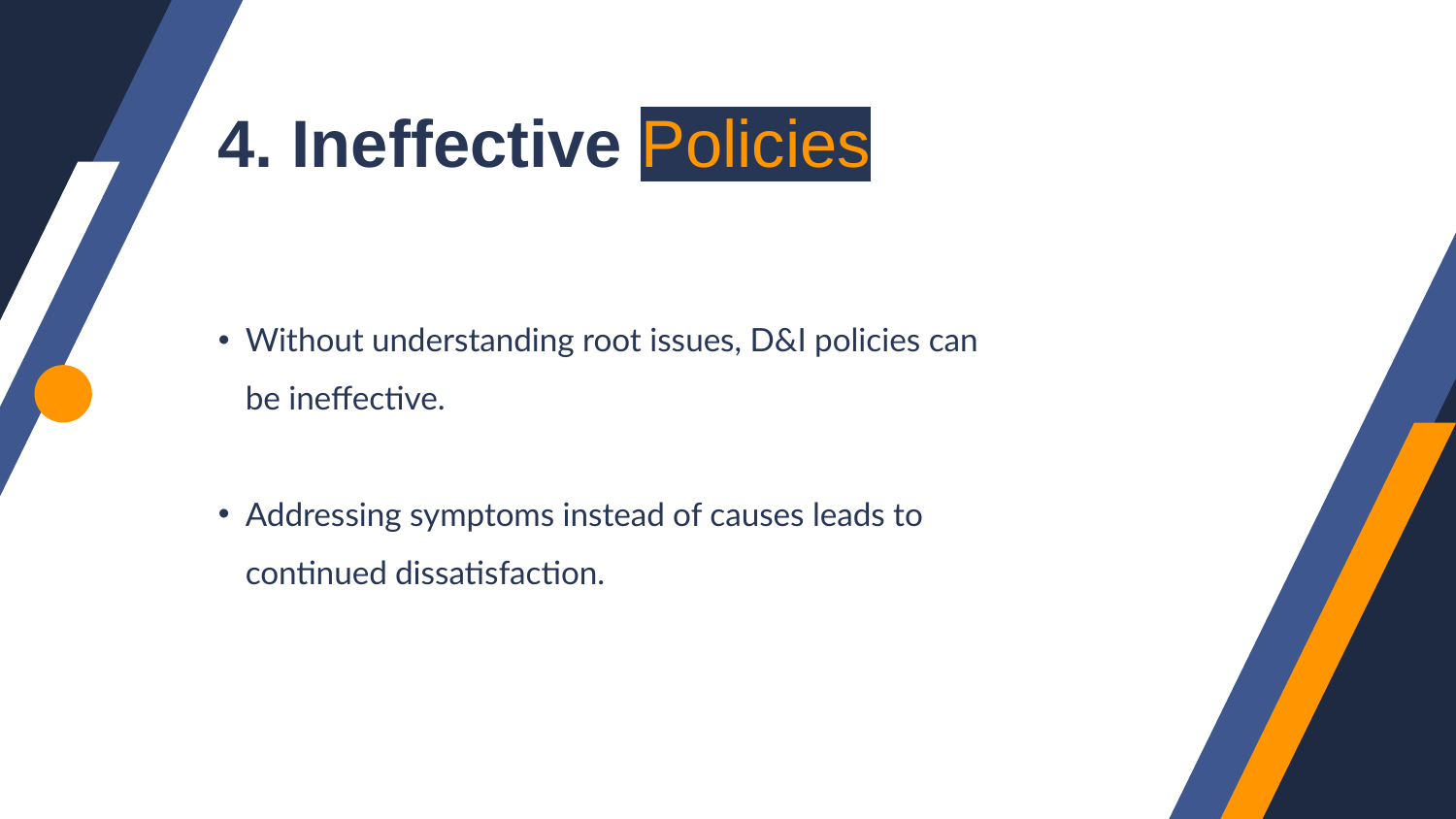

# 4. Ineffective Policies
Without understanding root issues, D&I policies can be ineffective.

Addressing symptoms instead of causes leads to continued dissatisfaction.